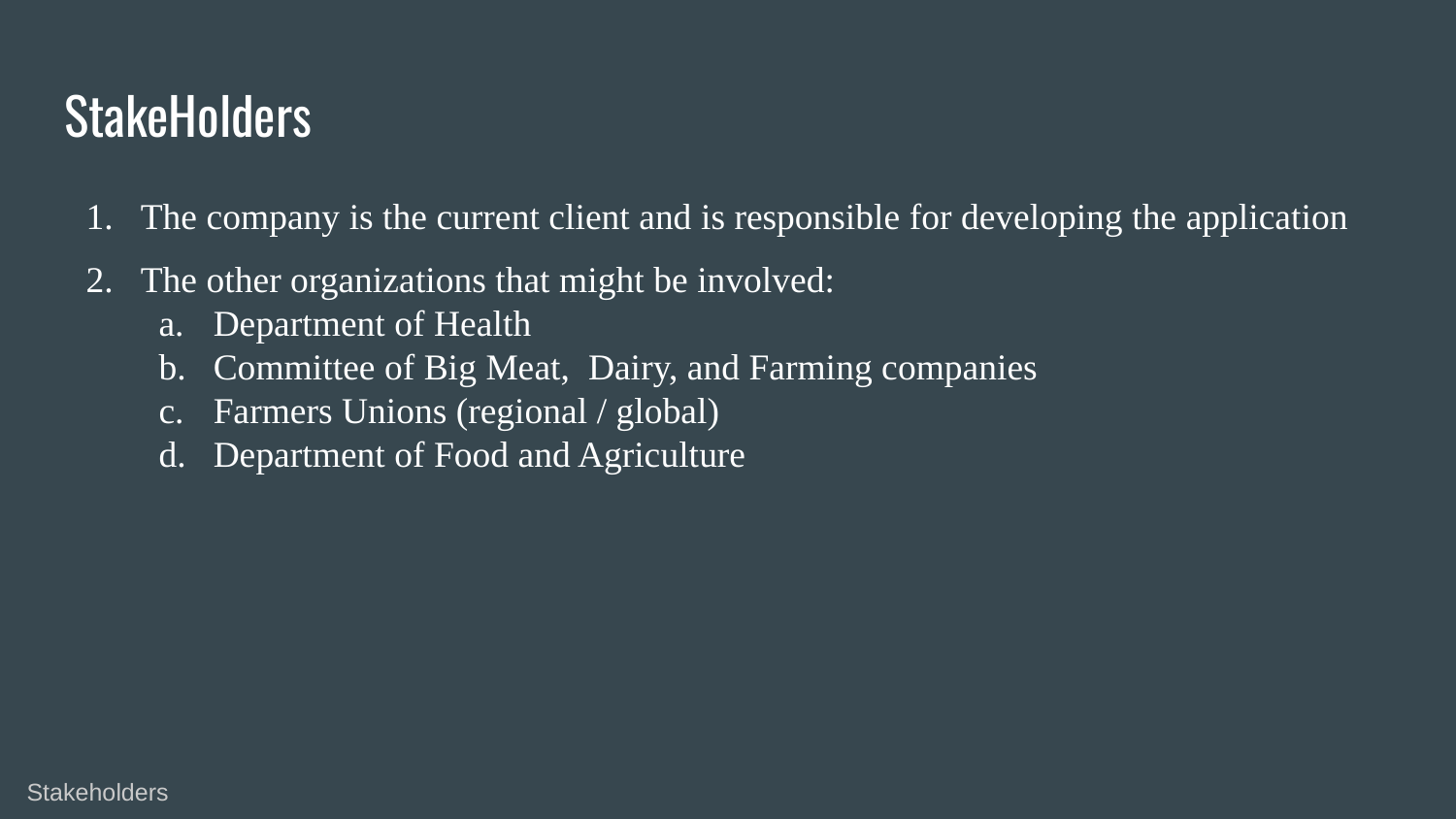

# StakeHolders
The company is the current client and is responsible for developing the application
The other organizations that might be involved:
Department of Health
Committee of Big Meat,  Dairy, and Farming companies
Farmers Unions (regional / global)
Department of Food and Agriculture
Stakeholders